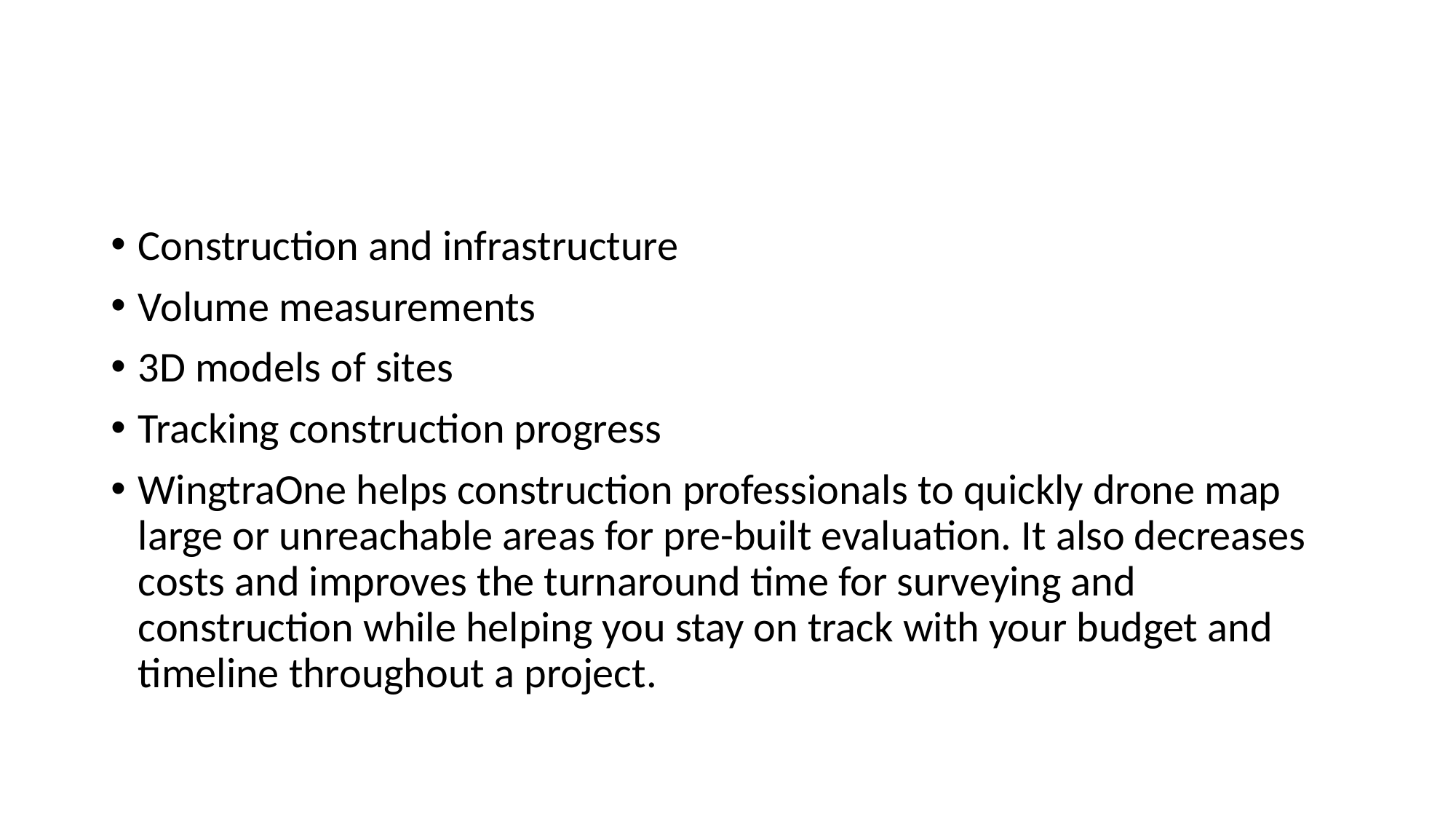

#
Construction and infrastructure
Volume measurements
3D models of sites
Tracking construction progress
WingtraOne helps construction professionals to quickly drone map large or unreachable areas for pre-built evaluation. It also decreases costs and improves the turnaround time for surveying and construction while helping you stay on track with your budget and timeline throughout a project.